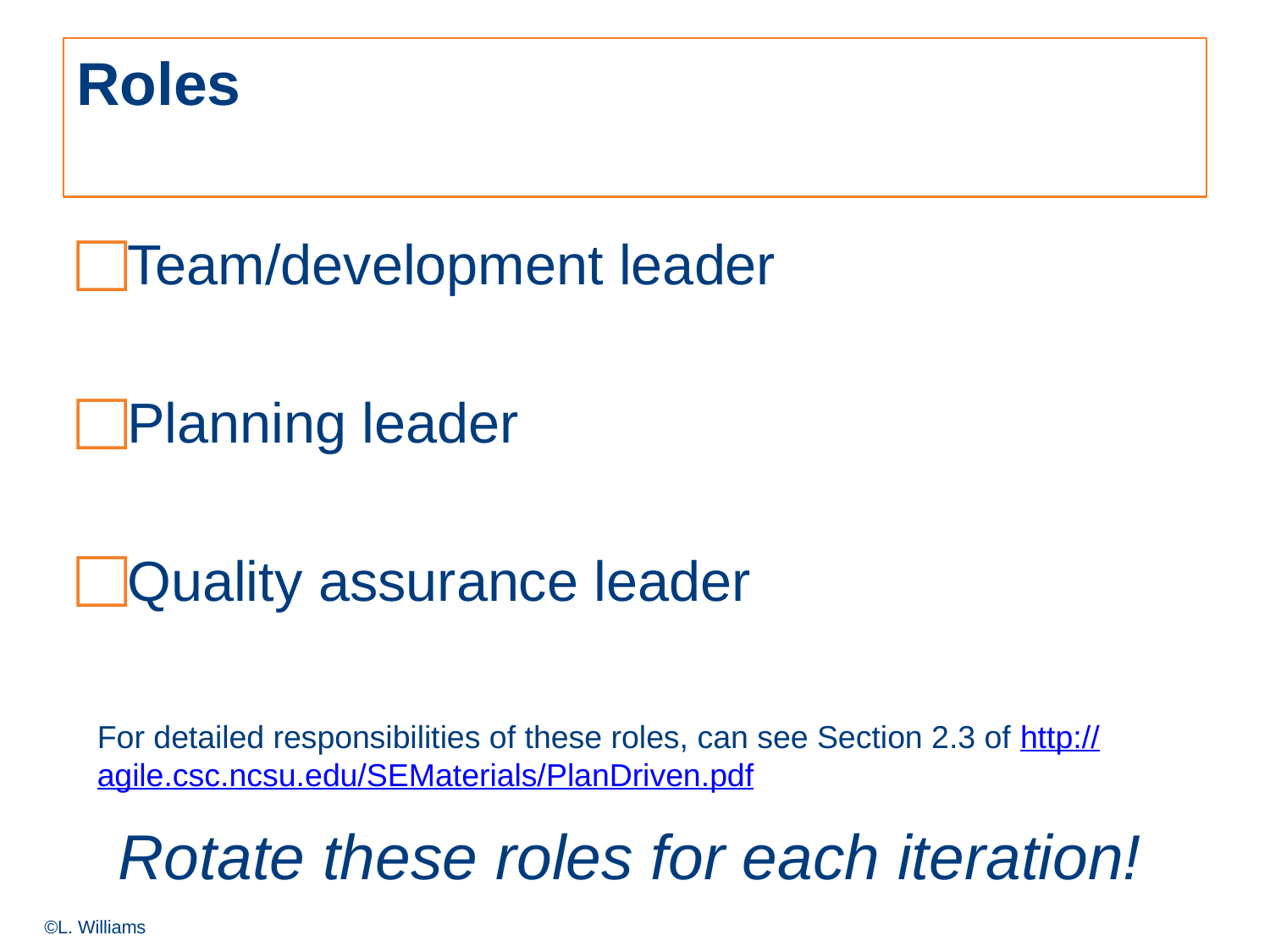

# Roles
Team/development leader

Planning leader

Quality assurance leader

For detailed responsibilities of these roles, can see Section 2.3 of http://agile.csc.ncsu.edu/SEMaterials/PlanDriven.pdf
Rotate these roles for each iteration!
©L. Williams